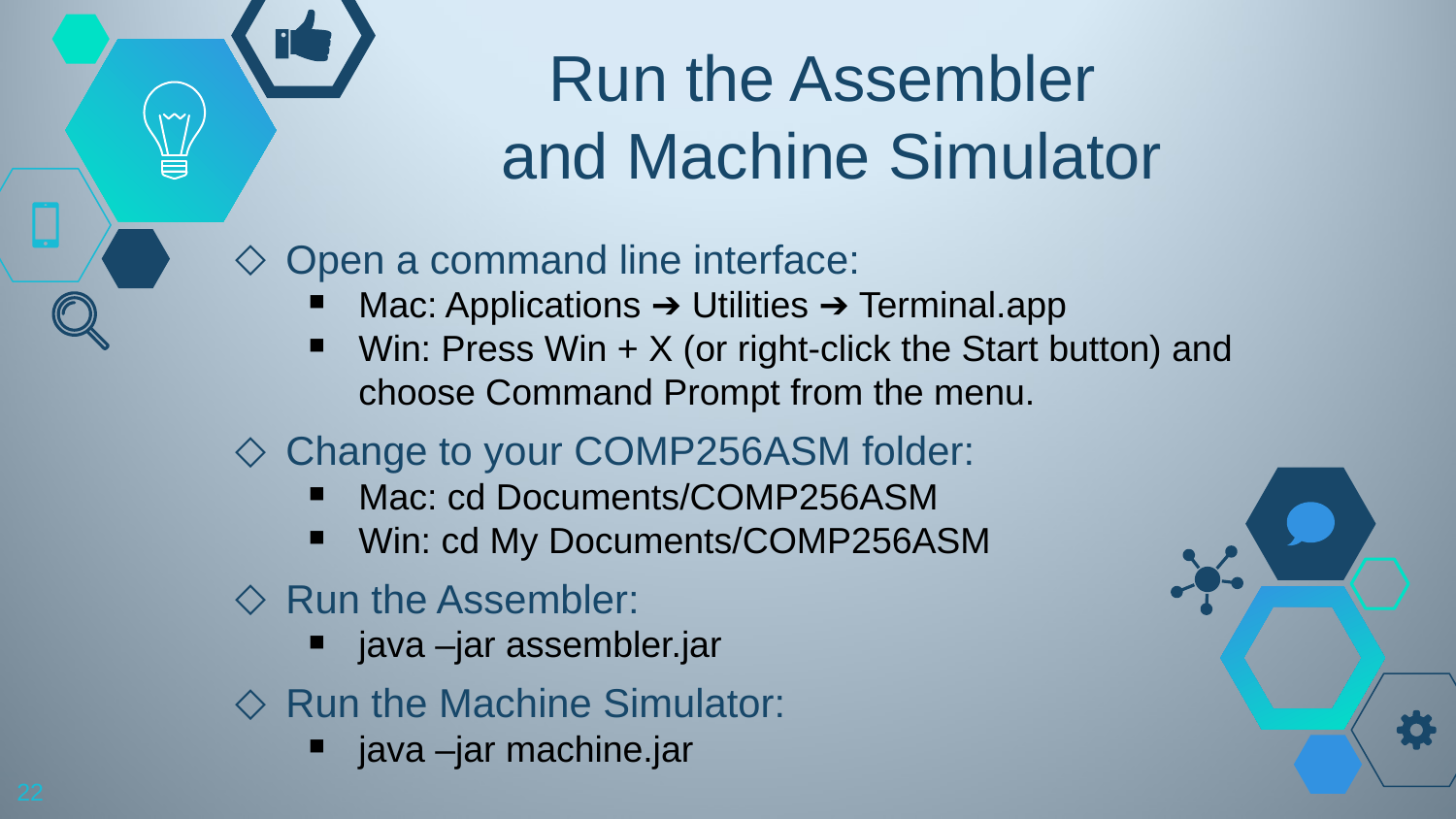

# Run the Assembler and Machine Simulator
Open a command line interface:
Mac: Applications ➔ Utilities ➔ Terminal.app
Win: Press Win + X (or right-click the Start button) and choose Command Prompt from the menu.
Change to your COMP256ASM folder:
Mac: cd Documents/COMP256ASM
Win: cd My Documents/COMP256ASM
Run the Assembler:
java –jar assembler.jar
Run the Machine Simulator:
java –jar machine.jar
22